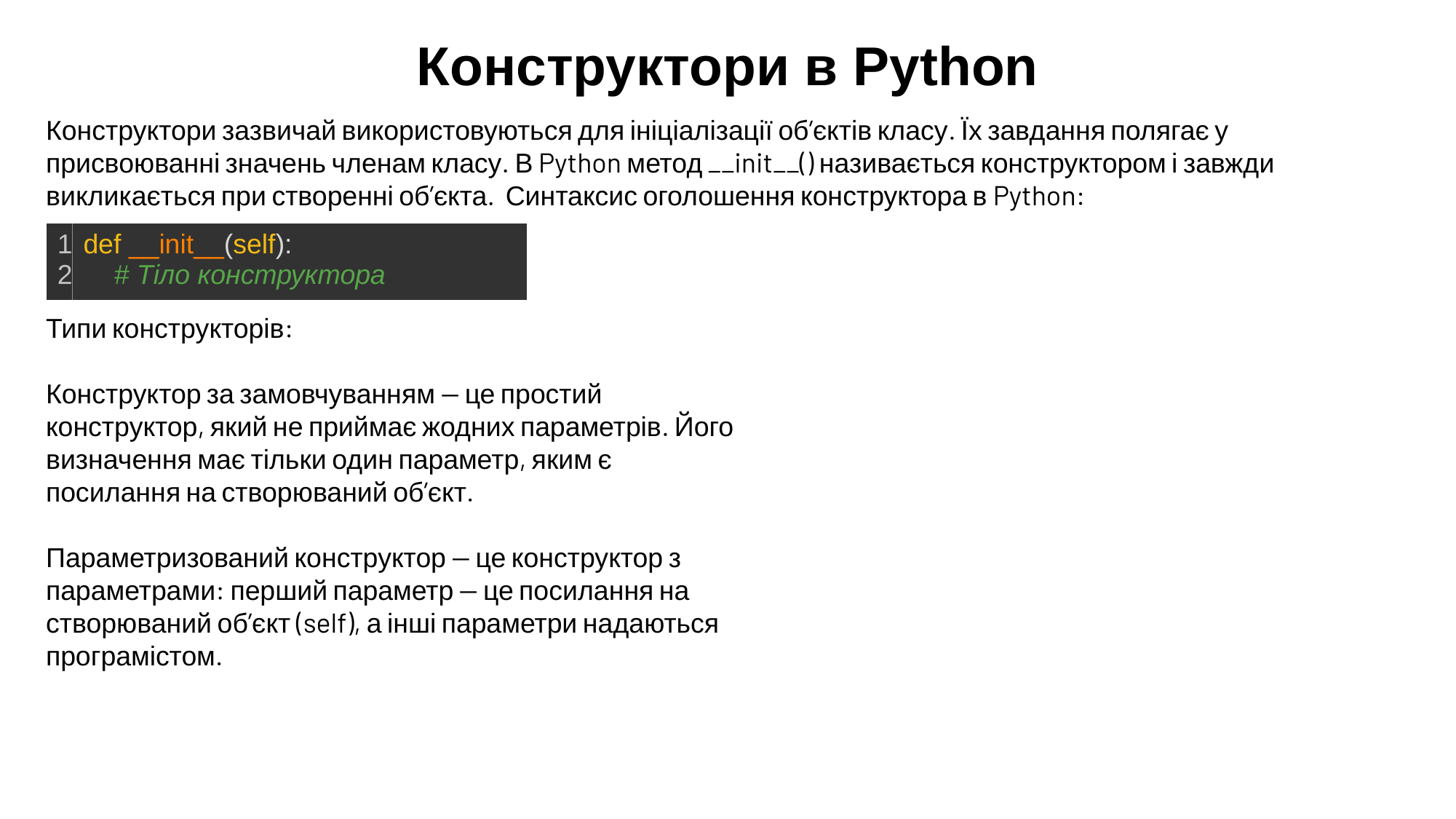

Конструктори в Python

Конструктори зазвичай використовуються для ініціалізації об’єктів класу. Їх завдання полягає у присвоюванні значень членам класу. В Python метод __init__() називається конструктором і завжди викликається при створенні об’єкта.  Синтаксис оголошення конструктора в Python:
| 1 2 | def \_\_init\_\_(self):     # Тіло конструктора |
| --- | --- |
Типи конструкторів:

Конструктор за замовчуванням — це простий конструктор, який не приймає жодних параметрів. Його визначення має тільки один параметр, яким є посилання на створюваний об’єкт.

Параметризований конструктор — це конструктор з параметрами: перший параметр — це посилання на створюваний об’єкт (self), а інші параметри надаються програмістом.